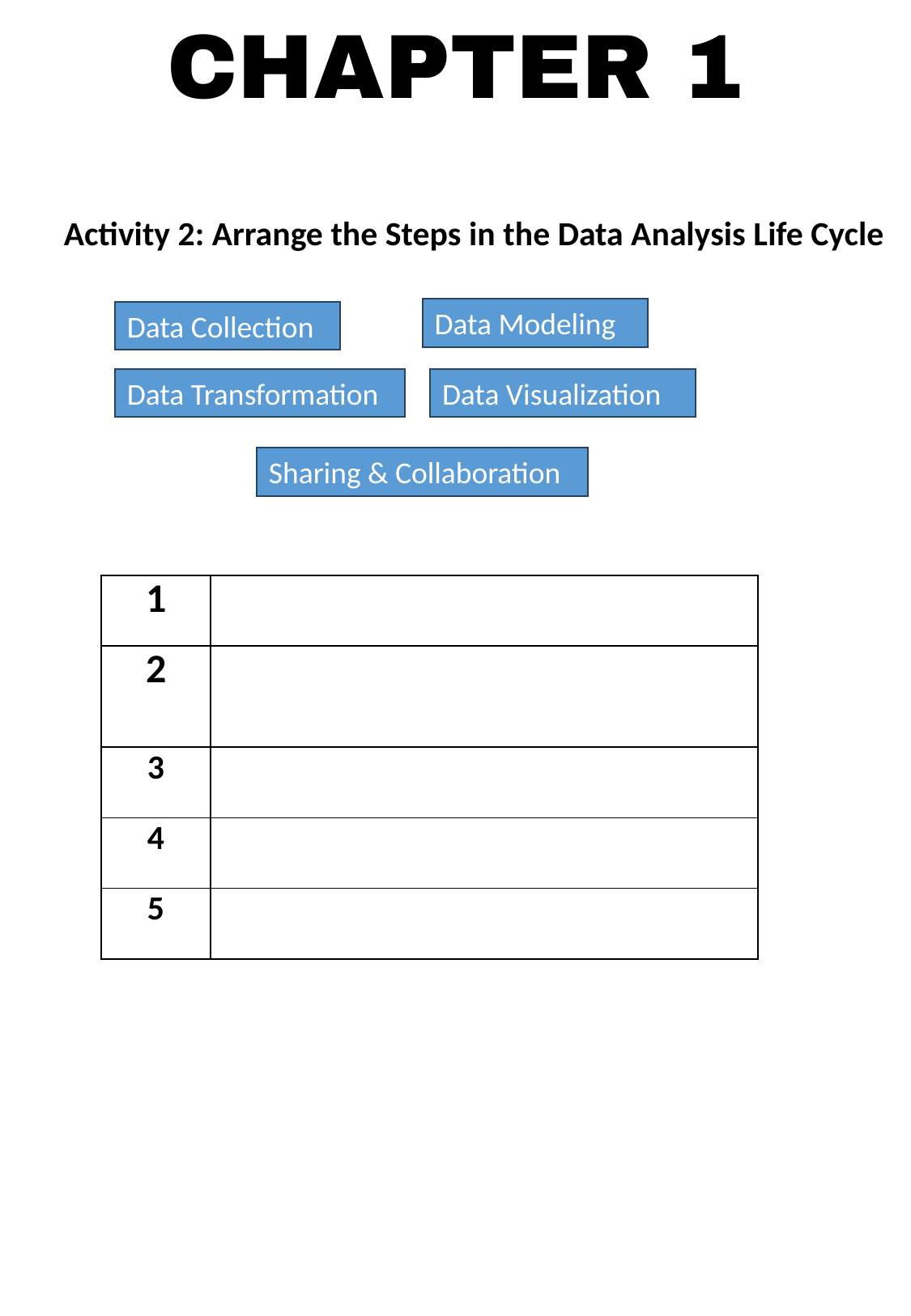

CHAPTER 1
Activity 2: Arrange the Steps in the Data Analysis Life Cycle
Data Modeling
Data Collection
Data Transformation
Data Visualization
Sharing & Collaboration
| 1 |  |
| --- | --- |
| 2 |  |
| 3 |  |
| 4 |  |
| 5 |  |